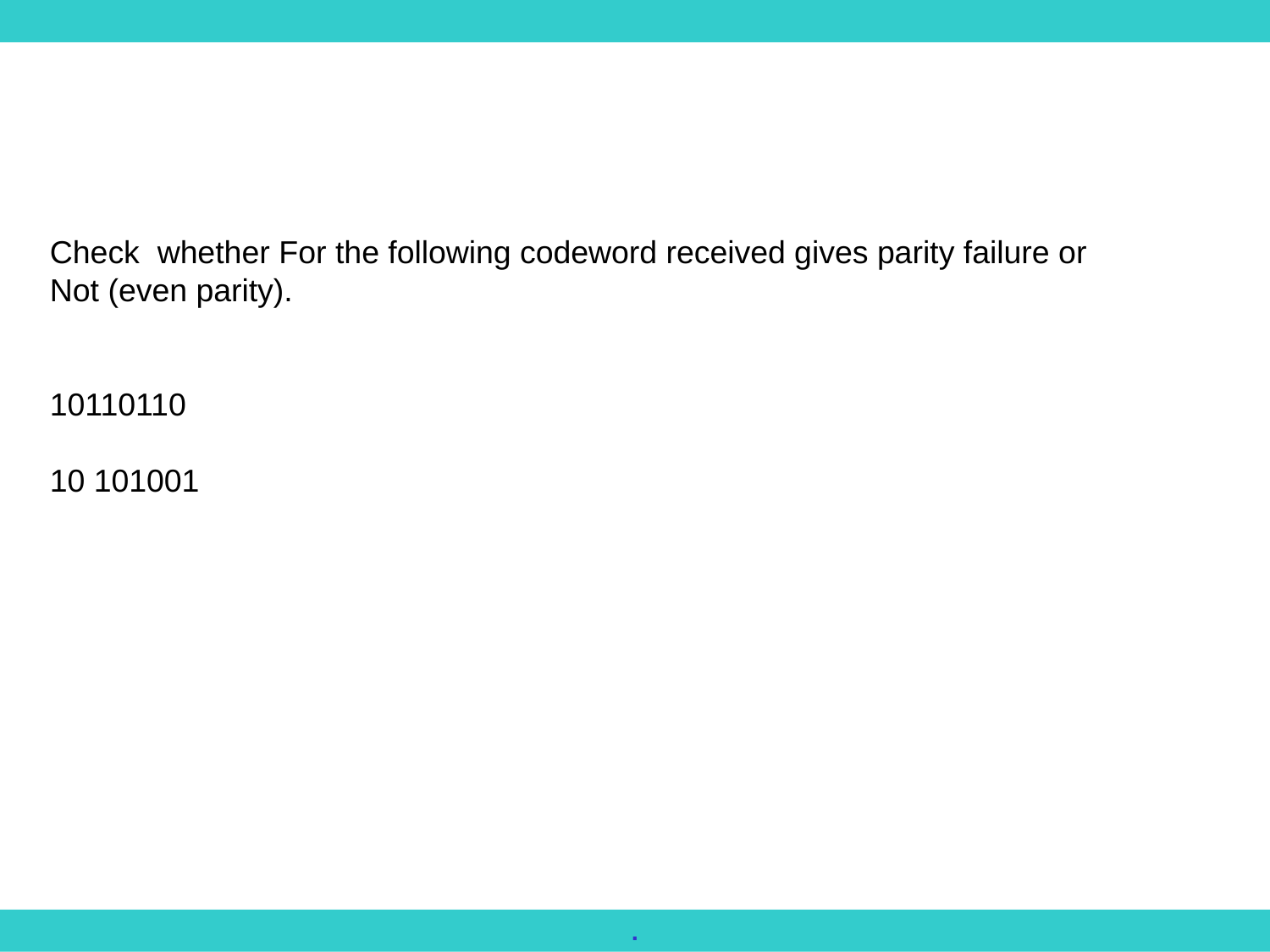

Check  whether For the following codeword received gives parity failure or
Not (even parity).

10110110

10 101001

.